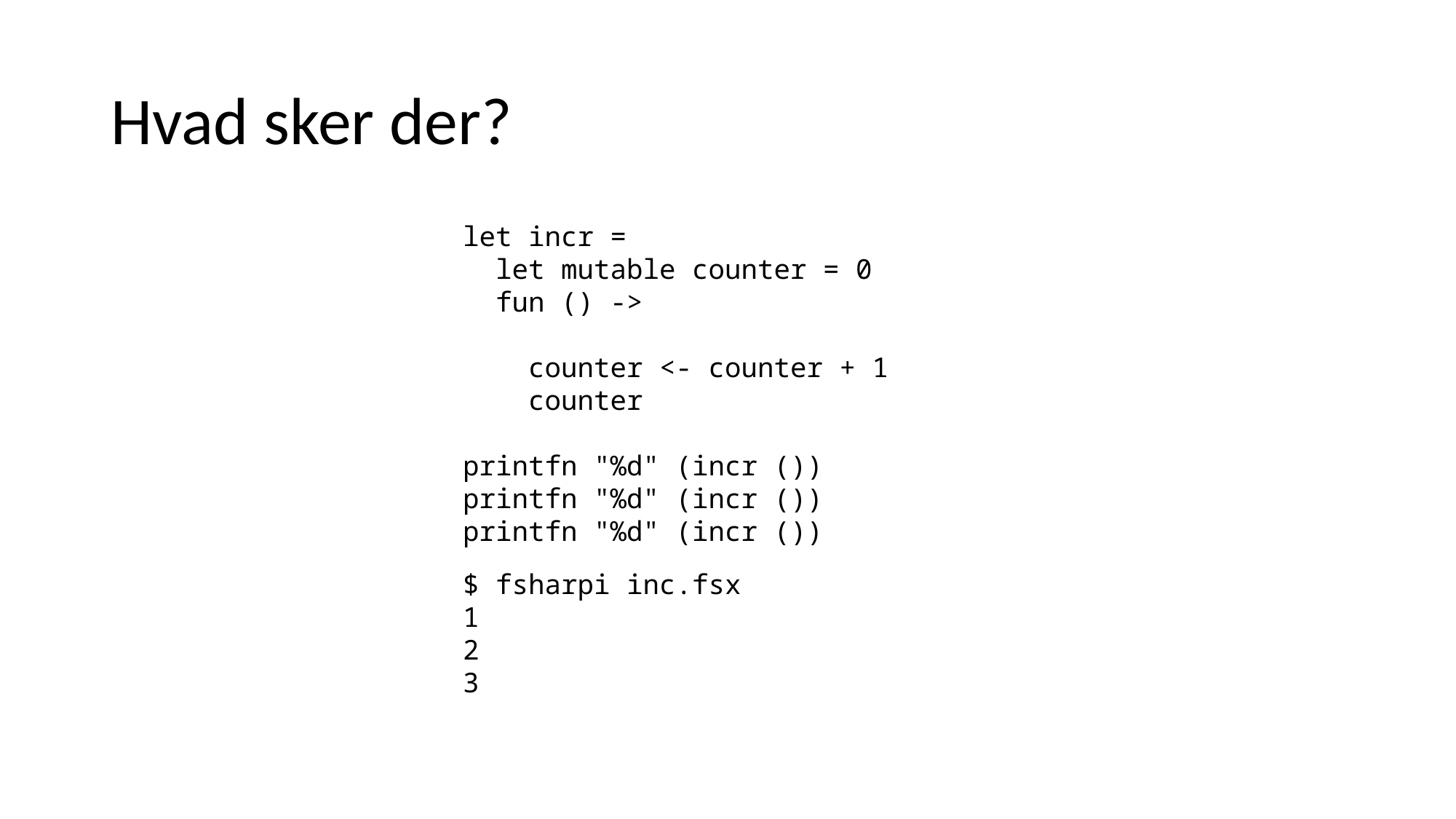

# Hvad sker der?
let incr =
  let mutable counter = 0
  fun () ->
    counter <- counter + 1
    counter

printfn "%d" (incr ())
printfn "%d" (incr ())
printfn "%d" (incr ())
$ fsharpi inc.fsx
1
2
3